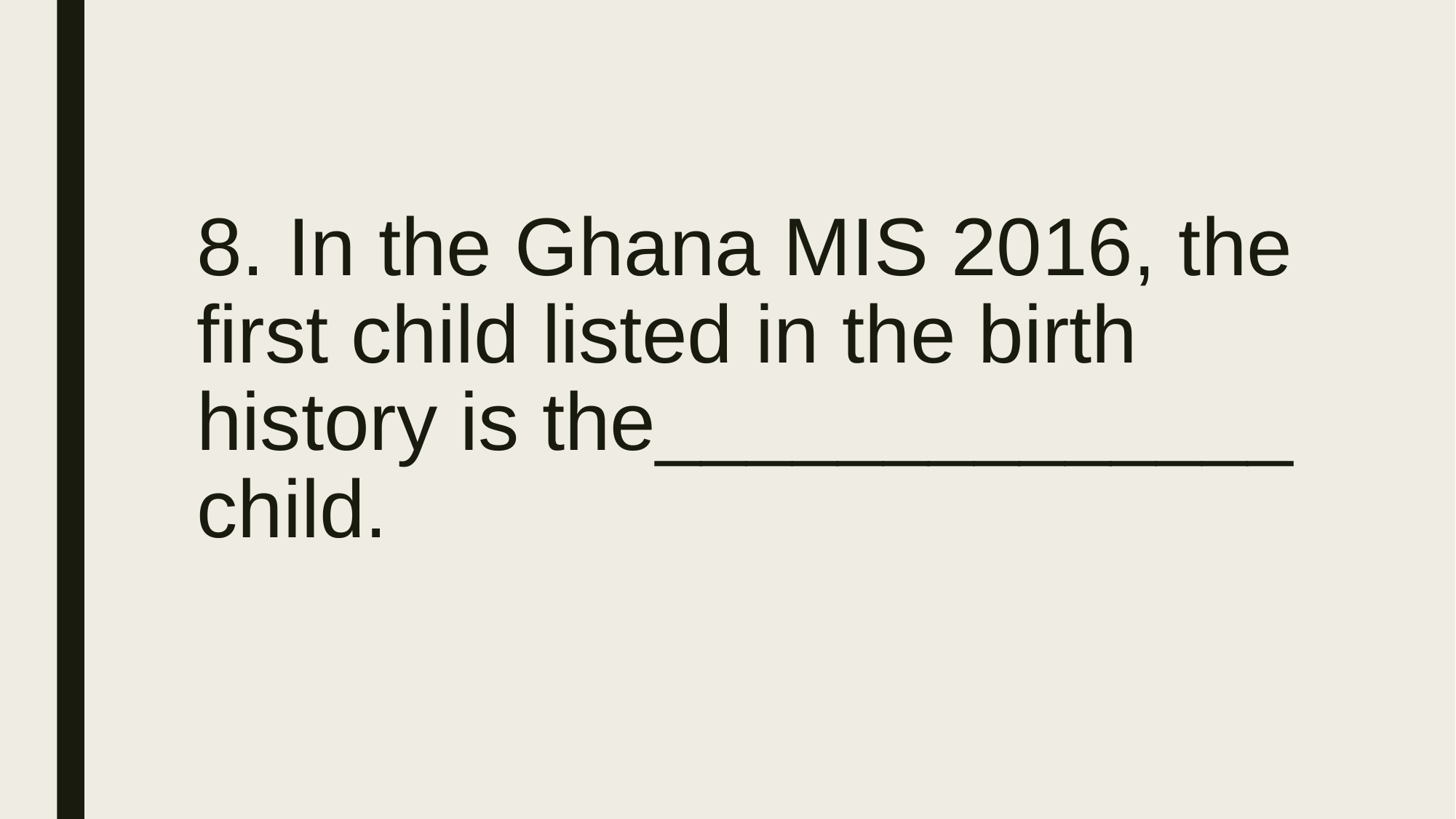

# 8. In the Ghana MIS 2016, the first child listed in the birth history is the______________ child.